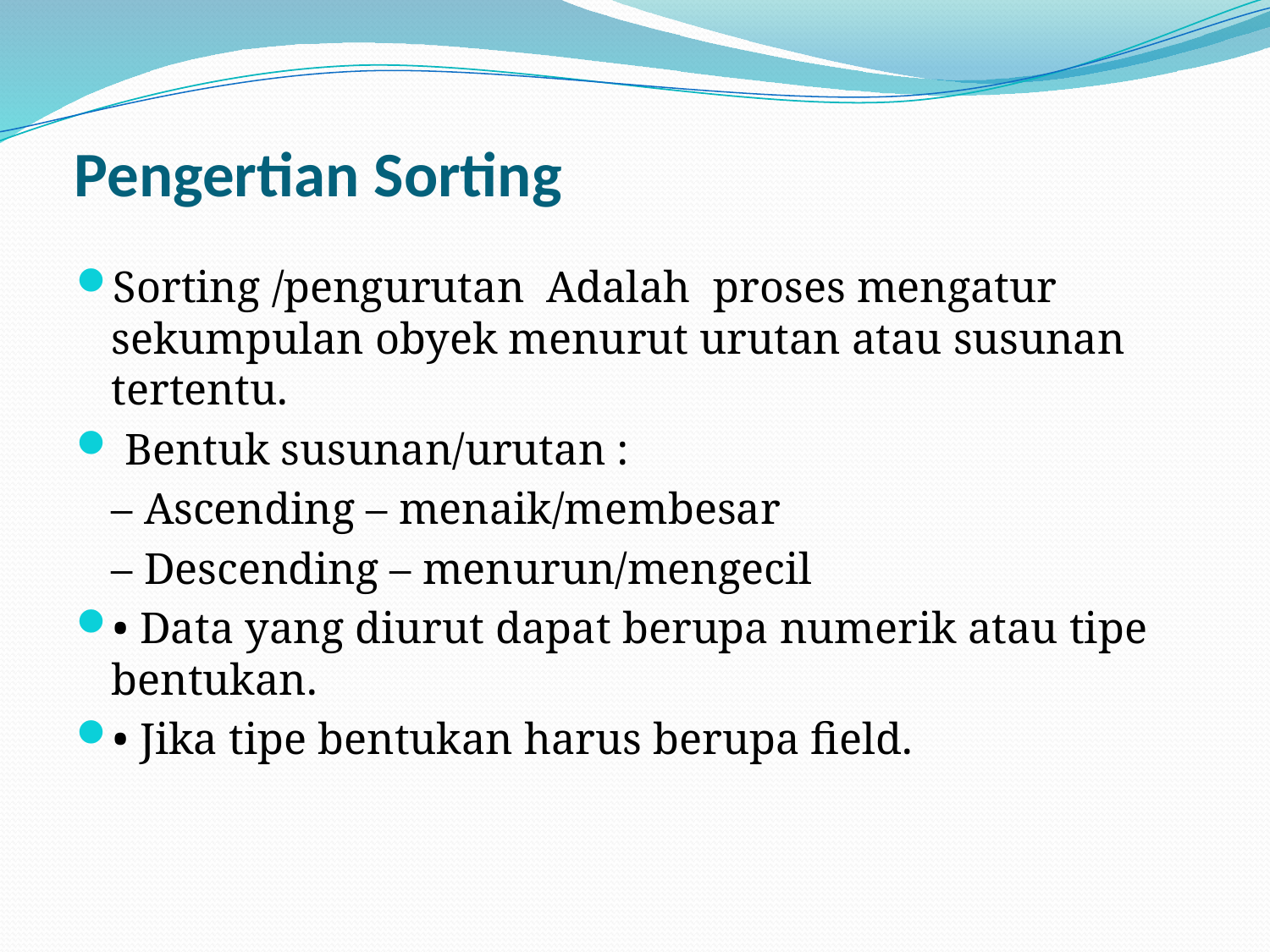

# Pengertian Sorting
Sorting /pengurutan  Adalah  proses mengatur sekumpulan obyek menurut urutan atau susunan tertentu.
 Bentuk susunan/urutan :
	– Ascending – menaik/membesar
	– Descending – menurun/mengecil
• Data yang diurut dapat berupa numerik atau tipe bentukan.
• Jika tipe bentukan harus berupa field.